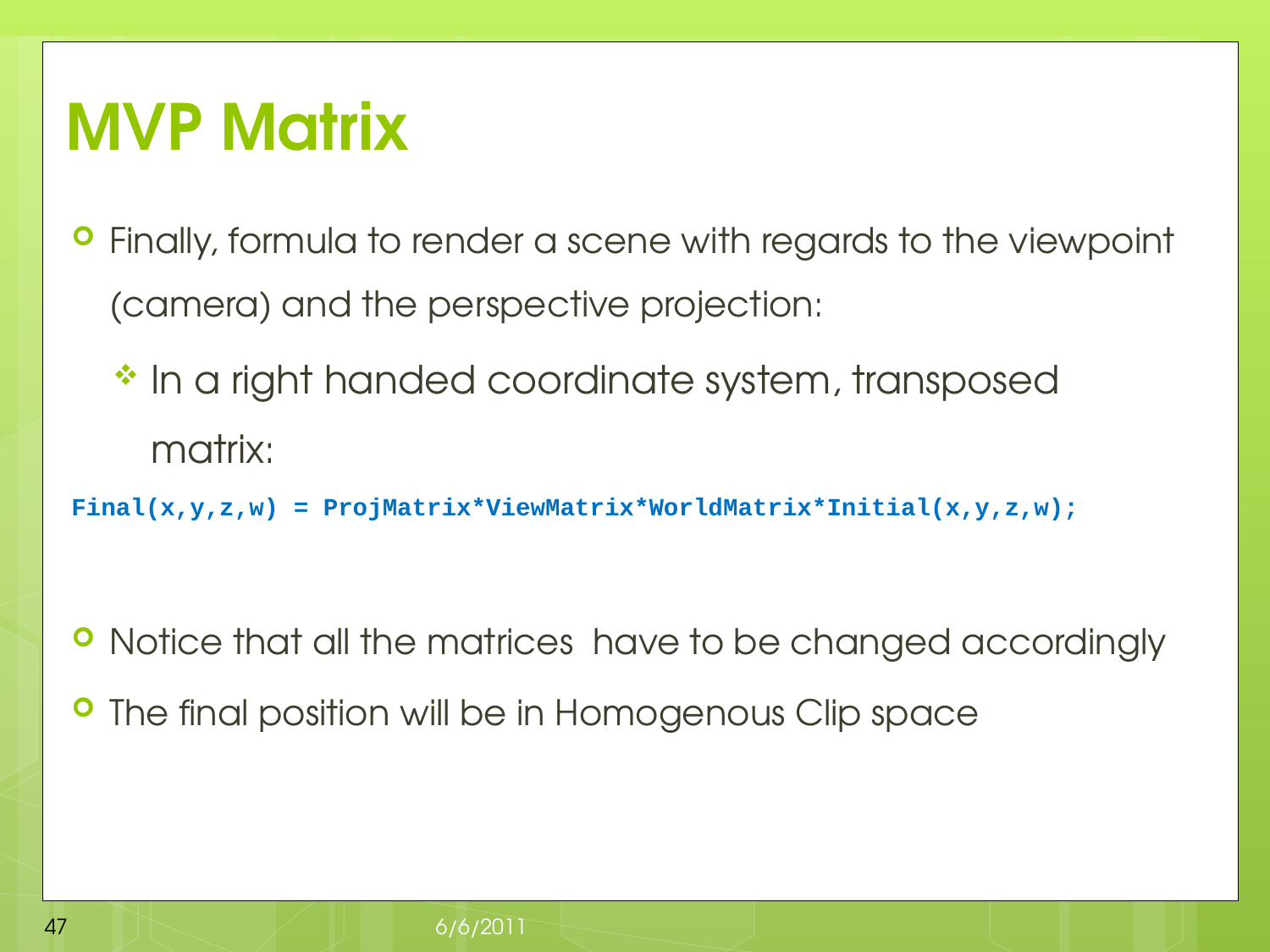

# MVP Matrix
Finally, formula to render a scene with regards to the viewpoint (camera) and the perspective projection:
In a right handed coordinate system, transposed matrix:
Final(x,y,z,w) = ProjMatrix*ViewMatrix*WorldMatrix*Initial(x,y,z,w);

Notice that all the matrices  have to be changed accordingly
The final position will be in Homogenous Clip space
47
6/6/2011